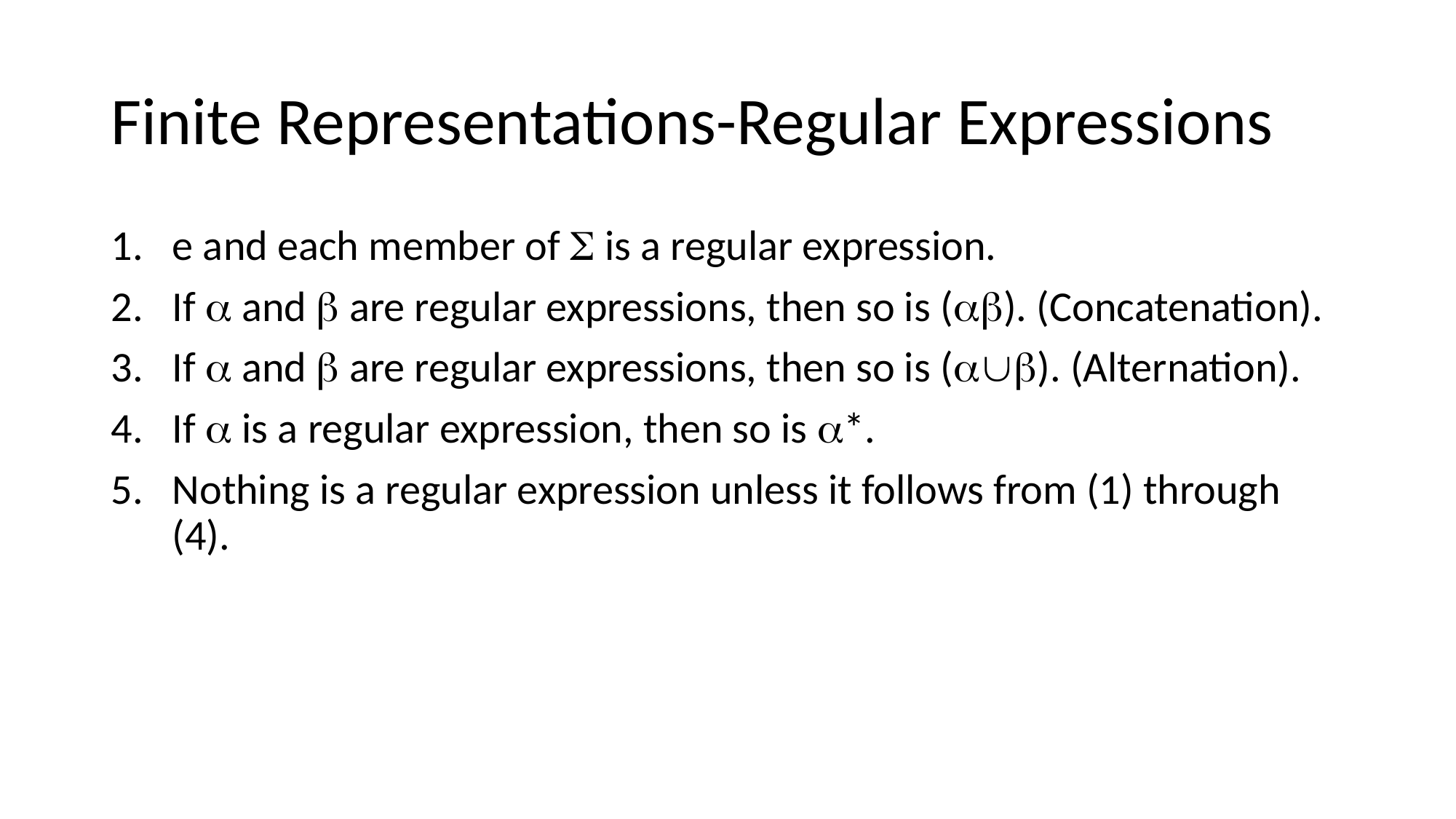

# Finite Representations-Regular Expressions
e and each member of Σ is a regular expression.
If α and β are regular expressions, then so is (αβ). (Concatenation).
If α and β are regular expressions, then so is (α∪β). (Alternation).
If α is a regular expression, then so is α*.
Nothing is a regular expression unless it follows from (1) through (4).